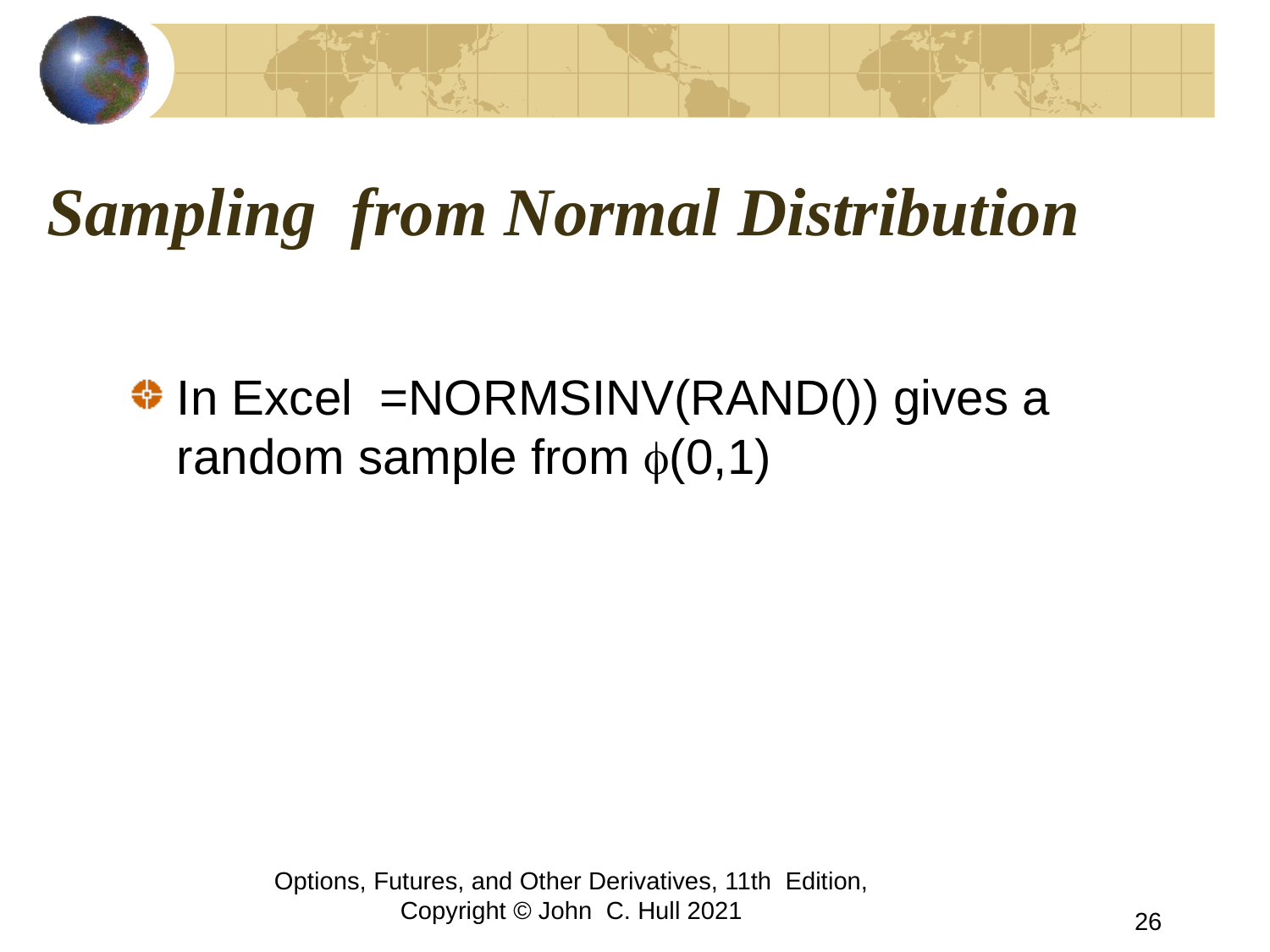

# Sampling  from Normal Distribution
In Excel  =NORMSINV(RAND()) gives a random sample from φ(0,1)
Options, Futures, and Other Derivatives, 11th  Edition, Copyright © John  C. Hull 2021
26